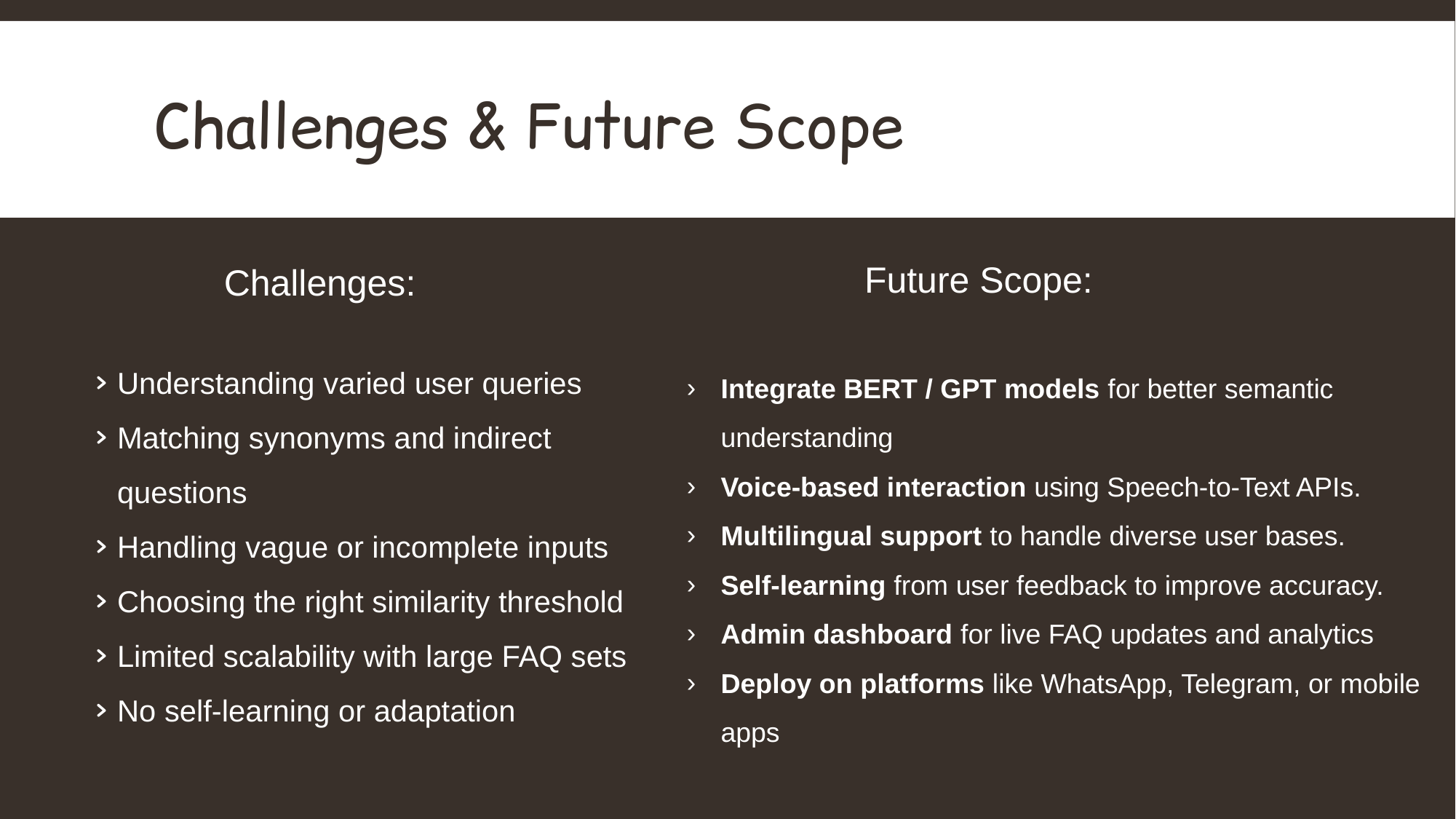

# Challenges & Future Scope
Future Scope:
Challenges:
Understanding varied user queries
Matching synonyms and indirect questions
Handling vague or incomplete inputs
Choosing the right similarity threshold
Limited scalability with large FAQ sets
No self-learning or adaptation
Integrate BERT / GPT models for better semantic understanding
Voice-based interaction using Speech-to-Text APIs.
Multilingual support to handle diverse user bases.
Self-learning from user feedback to improve accuracy.
Admin dashboard for live FAQ updates and analytics
Deploy on platforms like WhatsApp, Telegram, or mobile apps